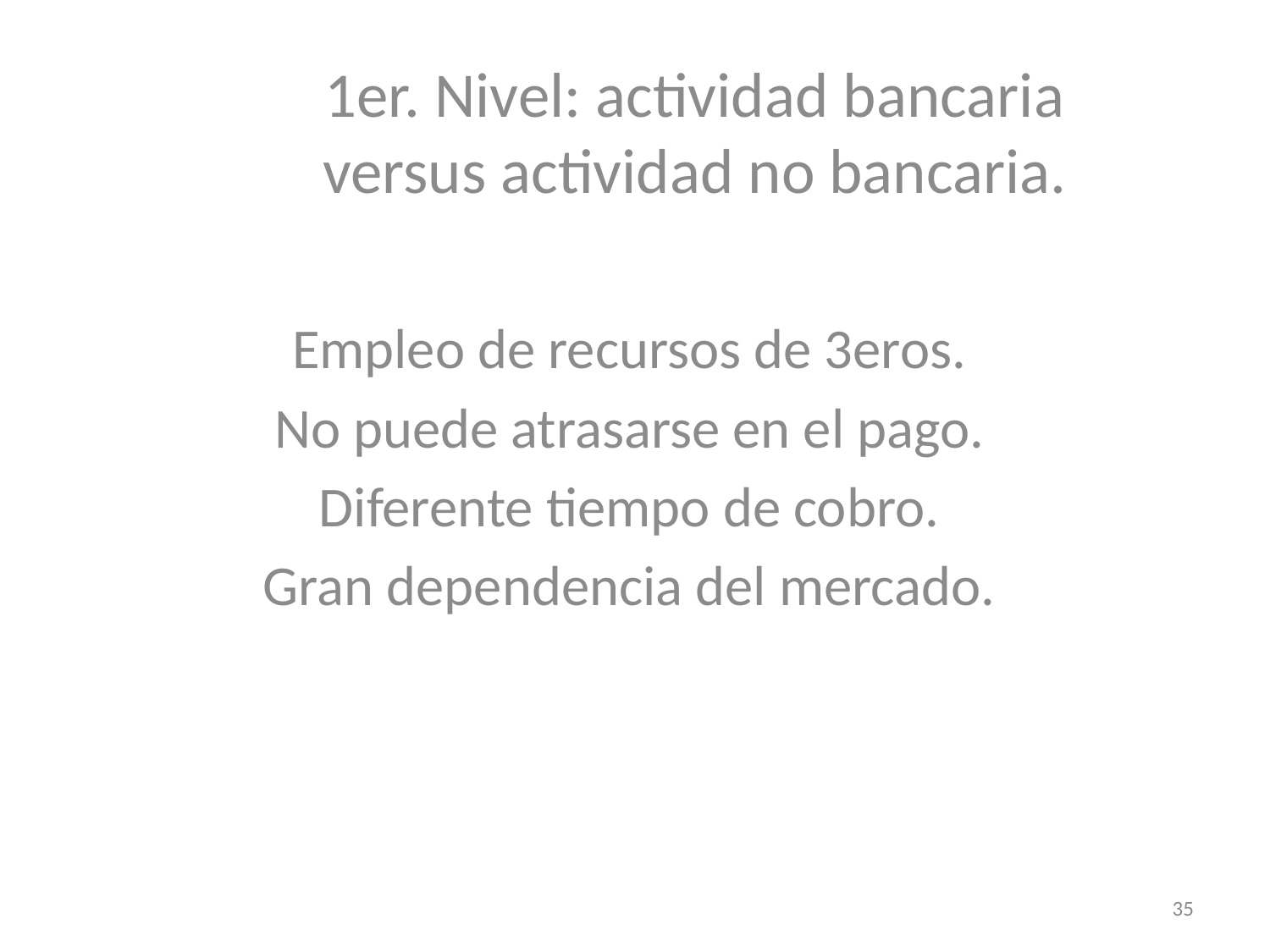

# 1er. Nivel: actividad bancaria versus actividad no bancaria.
Empleo de recursos de 3eros.
No puede atrasarse en el pago.
Diferente tiempo de cobro.
Gran dependencia del mercado.
35